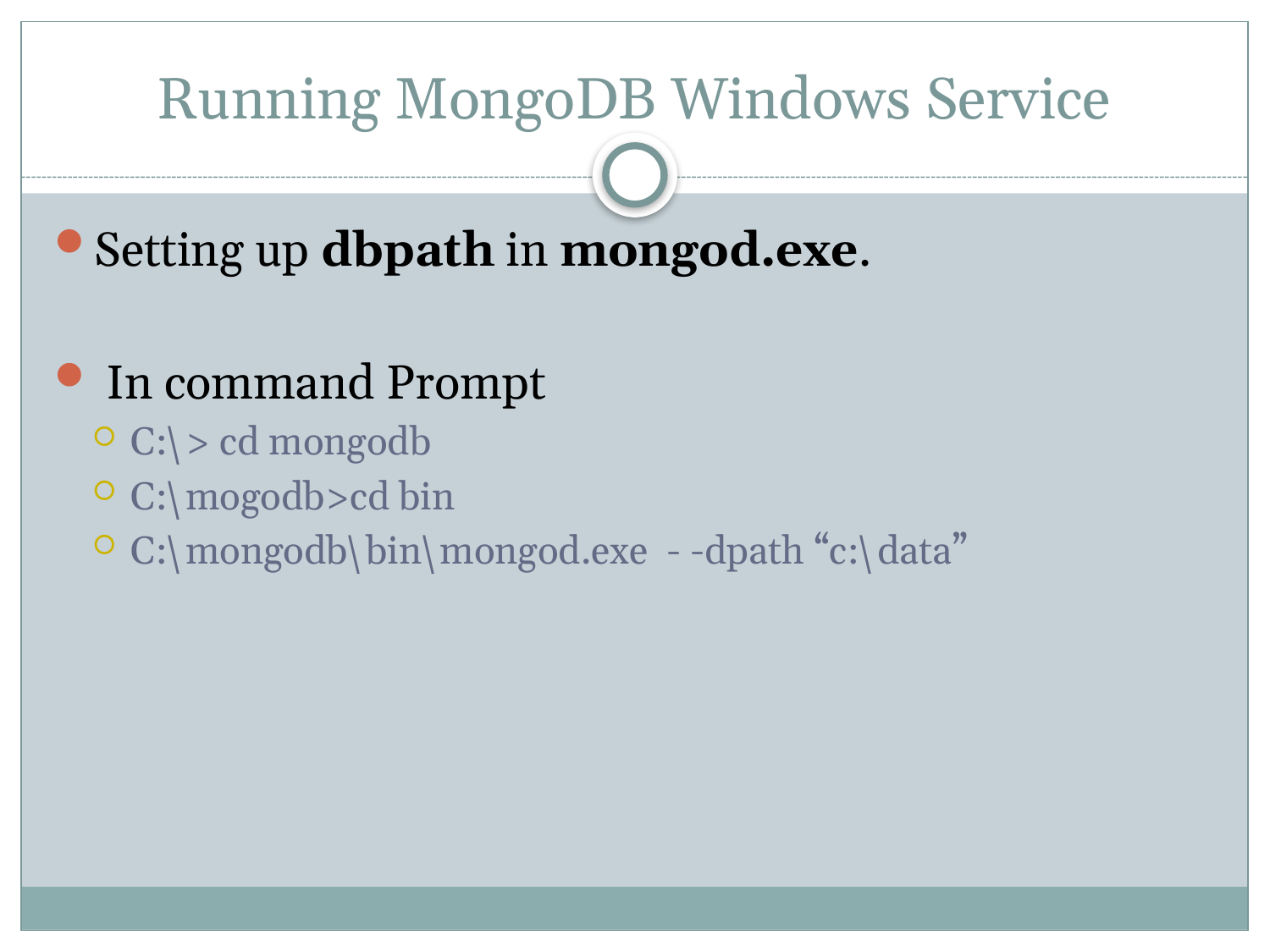

# Running MongoDB Windows Service
Setting up dbpath in mongod.exe.

 In command Prompt
C:\> cd mongodb
C:\mogodb>cd bin
C:\mongodb\bin\mongod.exe  - -dpath “c:\data”